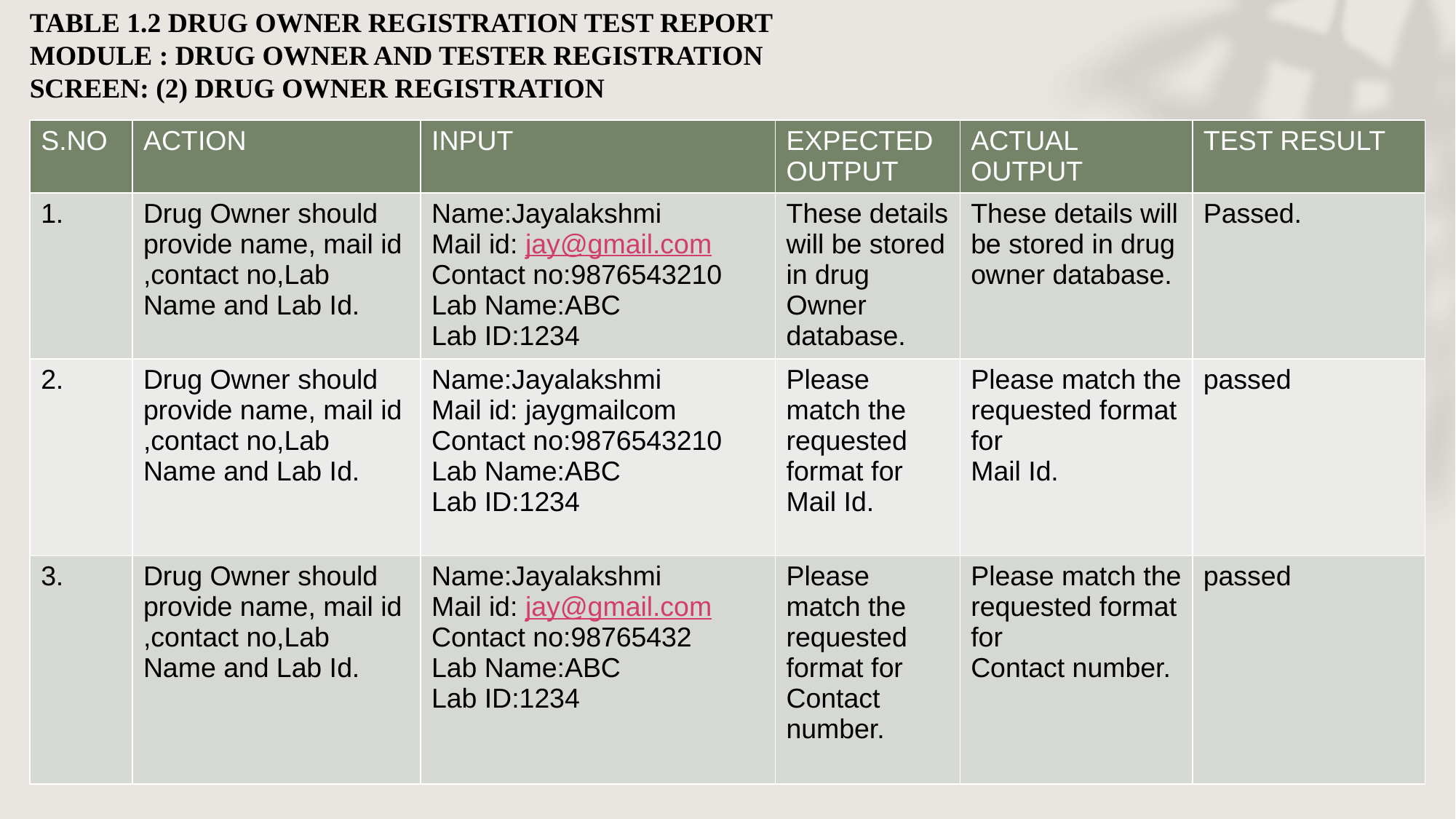

TABLE 1.2 DRUG OWNER REGISTRATION TEST REPORT
MODULE : DRUG OWNER AND TESTER REGISTRATION
SCREEN: (2) DRUG OWNER REGISTRATION
| S.NO | ACTION | INPUT | EXPECTED OUTPUT | ACTUAL OUTPUT | TEST RESULT |
| --- | --- | --- | --- | --- | --- |
| 1. | Drug Owner should provide name, mail id ,contact no,Lab Name and Lab Id. | Name:Jayalakshmi Mail id: jay@gmail.com Contact no:9876543210 Lab Name:ABC Lab ID:1234 | These details will be stored in drug Owner database. | These details will be stored in drug owner database. | Passed. |
| 2. | Drug Owner should provide name, mail id ,contact no,Lab Name and Lab Id. | Name:Jayalakshmi Mail id: jaygmailcom Contact no:9876543210 Lab Name:ABC Lab ID:1234 | Please match the requested format for Mail Id. | Please match the requested format for Mail Id. | passed |
| 3. | Drug Owner should provide name, mail id ,contact no,Lab Name and Lab Id. | Name:Jayalakshmi Mail id: jay@gmail.com Contact no:98765432 Lab Name:ABC Lab ID:1234 | Please match the requested format for Contact number. | Please match the requested format for Contact number. | passed |